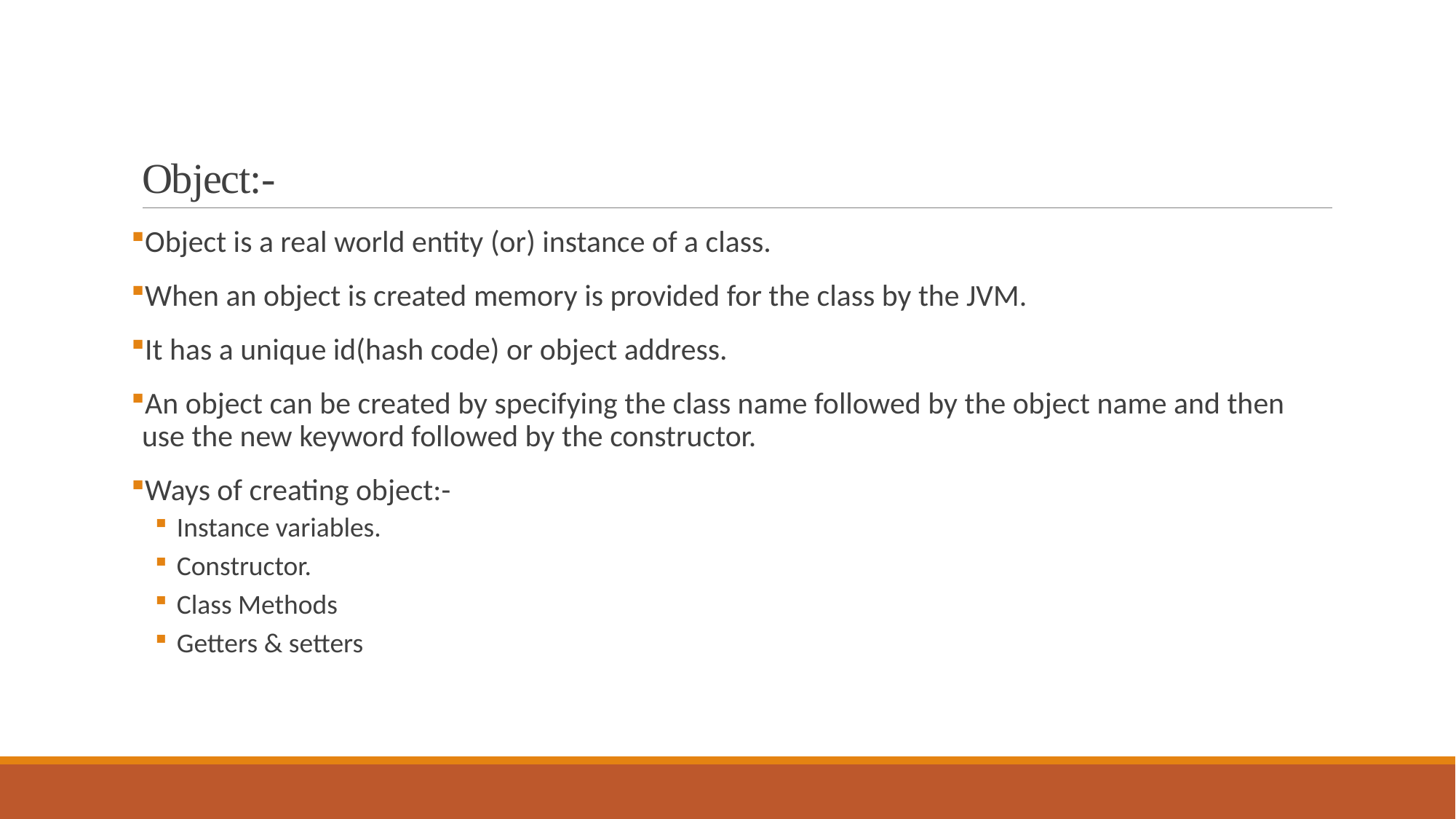

# Object:-
Object is a real world entity (or) instance of a class.
When an object is created memory is provided for the class by the JVM.
It has a unique id(hash code) or object address.
An object can be created by specifying the class name followed by the object name and then use the new keyword followed by the constructor.
Ways of creating object:-
Instance variables.
Constructor.
Class Methods
Getters & setters